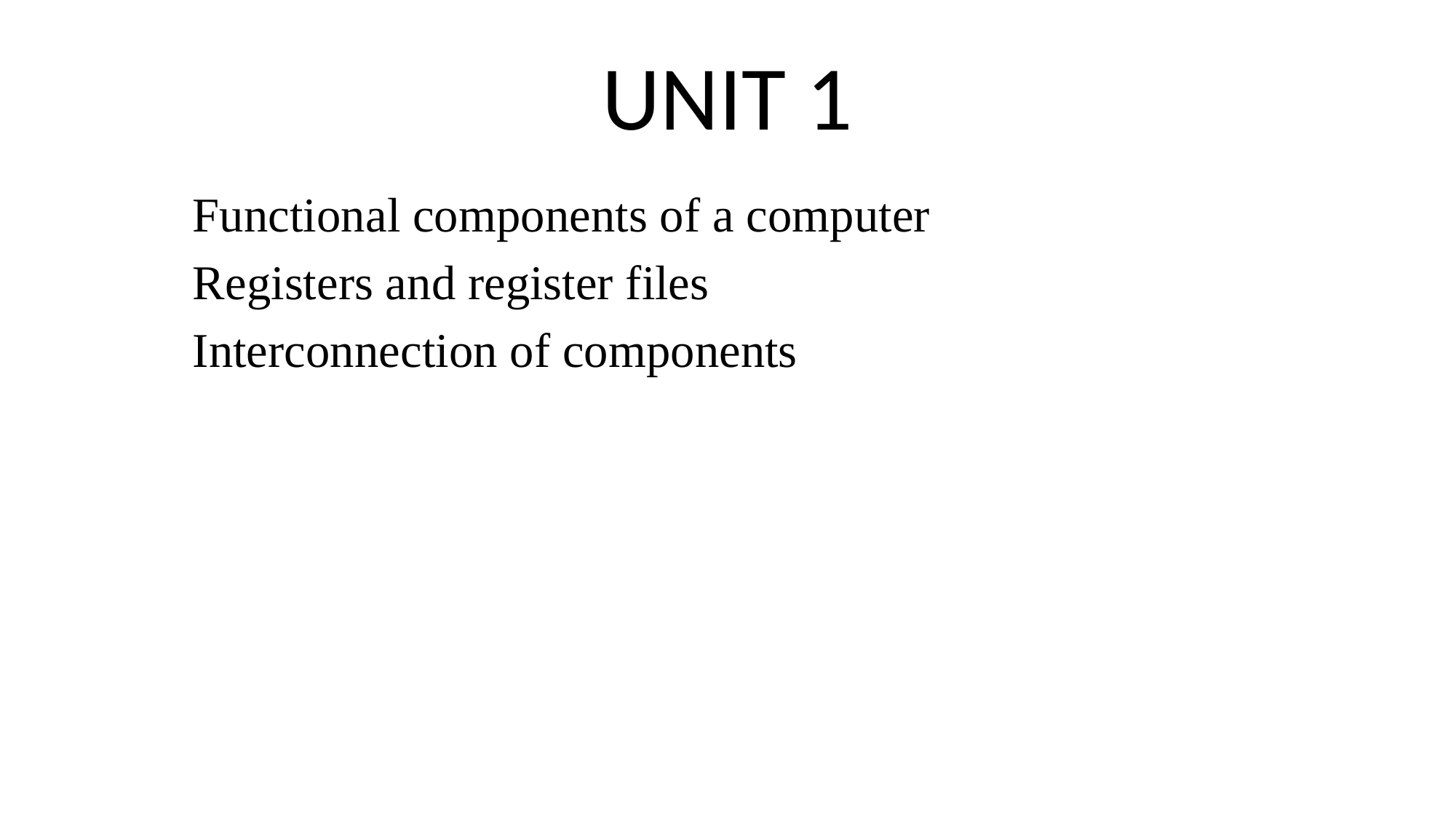

# UNIT 1
Functional components of a computer
Registers and register files
Interconnection of components